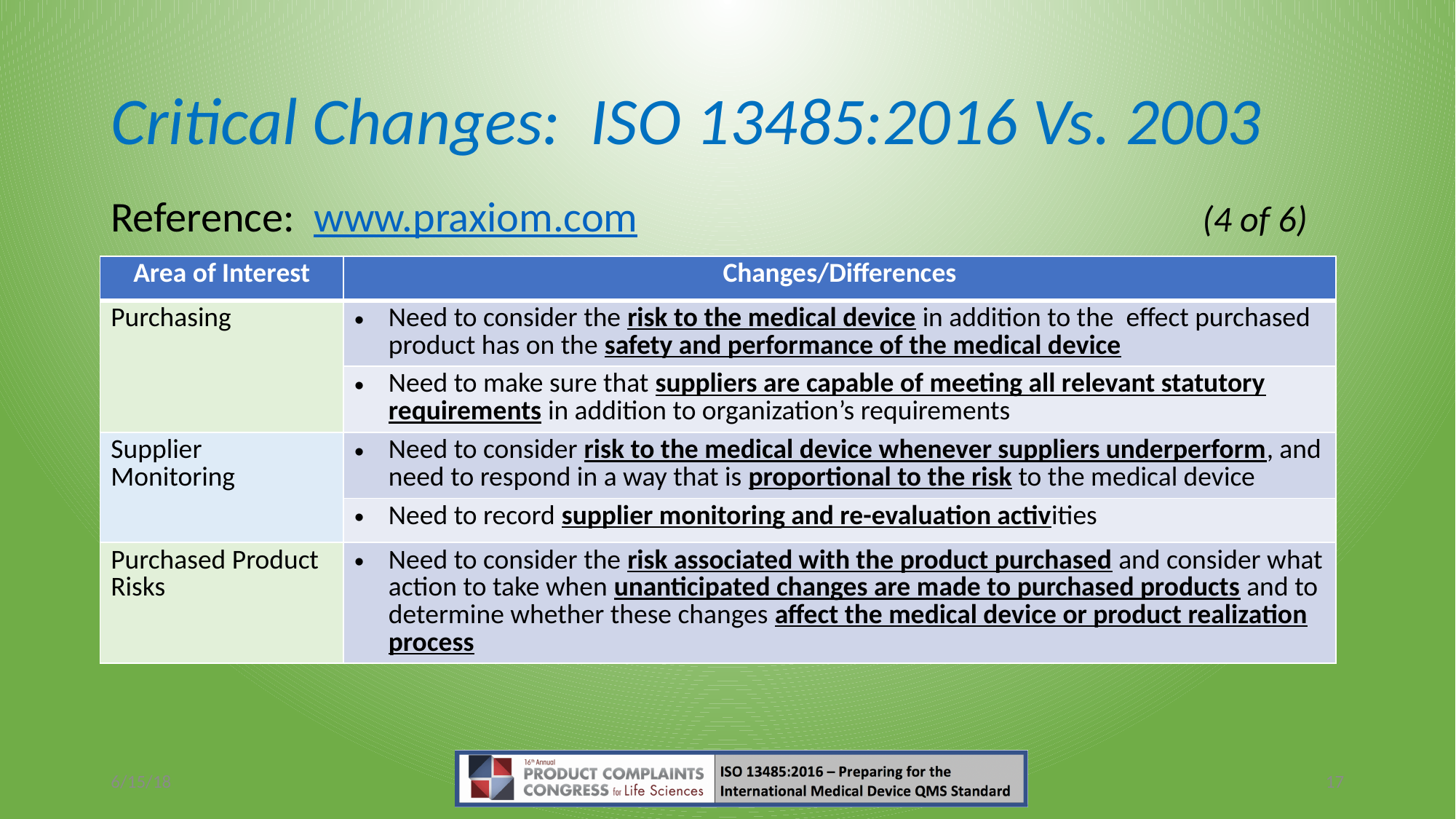

# Critical Changes:  ISO 13485:2016 Vs. 2003
Reference:  www.praxiom.com						(4 of 6)

| Area of Interest | Changes/Differences |
| --- | --- |
| Purchasing | Need to consider the risk to the medical device in addition to the effect purchased product has on the safety and performance of the medical device |
|  | Need to make sure that suppliers are capable of meeting all relevant statutory requirements in addition to organization’s requirements |
| Supplier Monitoring | Need to consider risk to the medical device whenever suppliers underperform, and need to respond in a way that is proportional to the risk to the medical device |
|  | Need to record supplier monitoring and re-evaluation activities |
| Purchased Product Risks | Need to consider the risk associated with the product purchased and consider what action to take when unanticipated changes are made to purchased products and to determine whether these changes affect the medical device or product realization process |
6/15/18

17